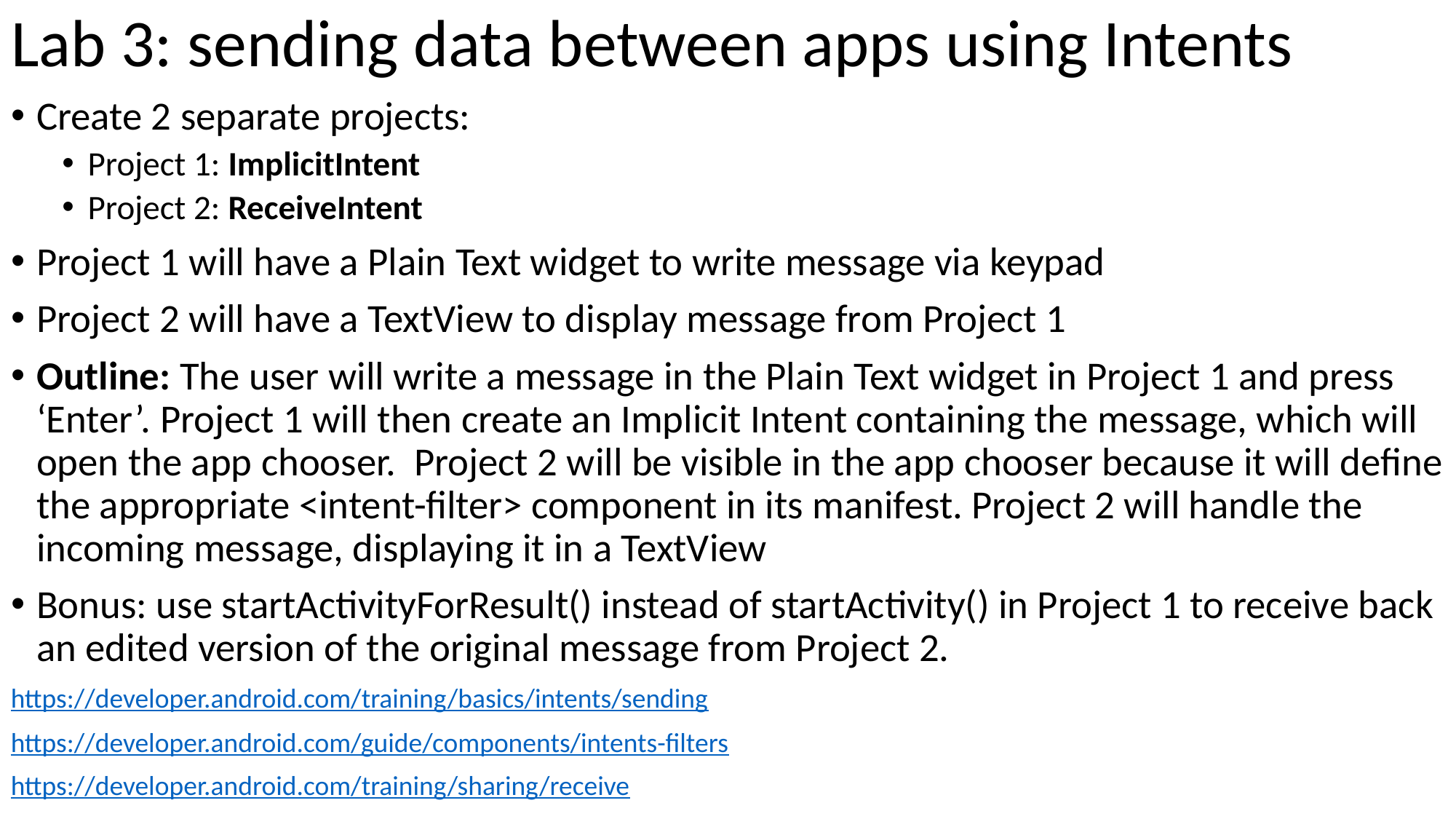

# Lab 3: sending data between apps using Intents
Create 2 separate projects:
Project 1: ImplicitIntent
Project 2: ReceiveIntent
Project 1 will have a Plain Text widget to write message via keypad
Project 2 will have a TextView to display message from Project 1
Outline: The user will write a message in the Plain Text widget in Project 1 and press ‘Enter’. Project 1 will then create an Implicit Intent containing the message, which will open the app chooser.  Project 2 will be visible in the app chooser because it will define the appropriate <intent-filter> component in its manifest. Project 2 will handle the incoming message, displaying it in a TextView
Bonus: use startActivityForResult() instead of startActivity() in Project 1 to receive back an edited version of the original message from Project 2.

https://developer.android.com/training/basics/intents/sending
https://developer.android.com/guide/components/intents-filters
https://developer.android.com/training/sharing/receive